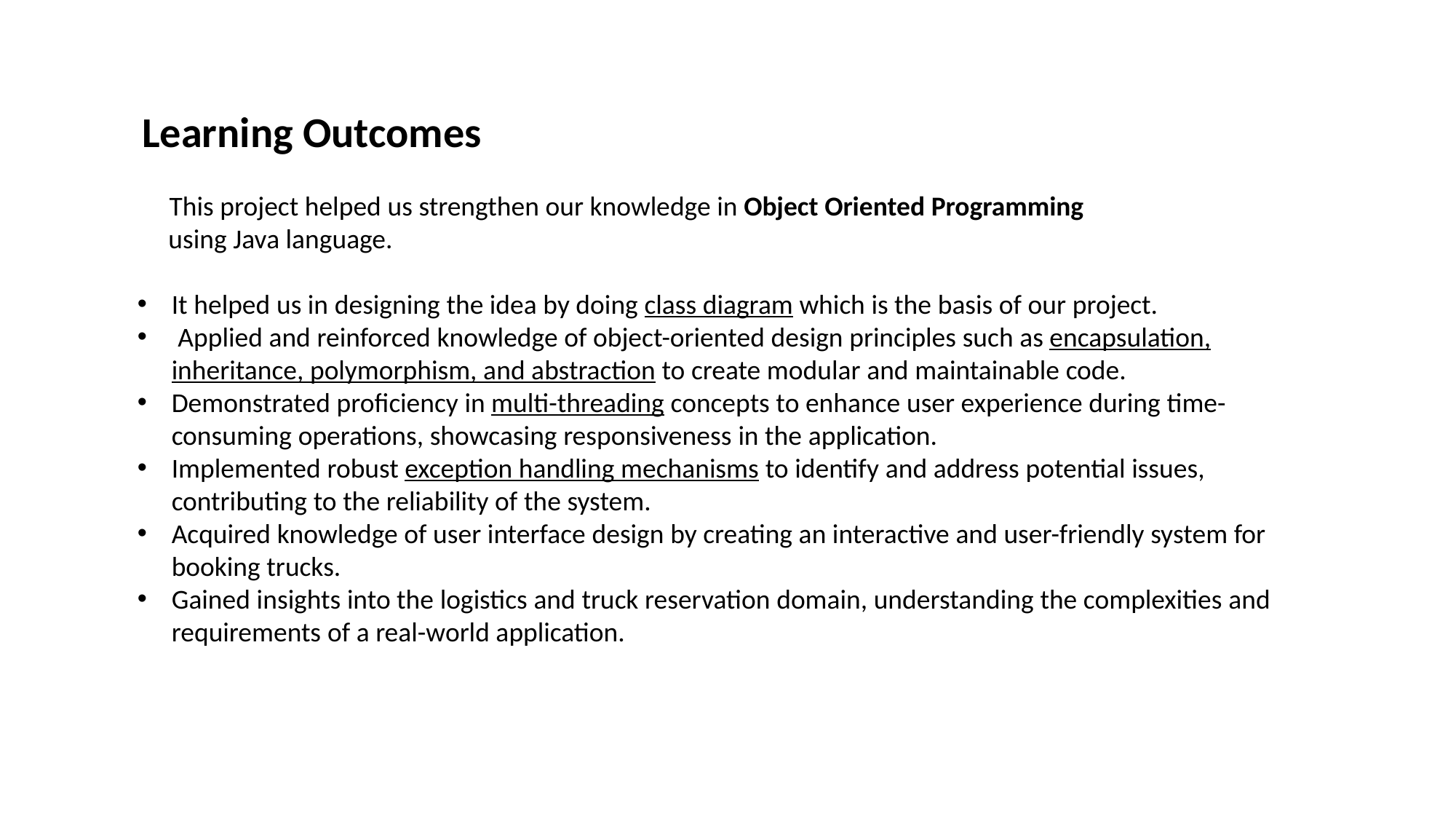

Learning Outcomes
       This project helped us strengthen our knowledge in Object Oriented Programming
     using Java language.

It helped us in designing the idea by doing class diagram which is the basis of our project.
 Applied and reinforced knowledge of object-oriented design principles such as encapsulation, inheritance, polymorphism, and abstraction to create modular and maintainable code.
Demonstrated proficiency in multi-threading concepts to enhance user experience during time-consuming operations, showcasing responsiveness in the application.
Implemented robust exception handling mechanisms to identify and address potential issues, contributing to the reliability of the system.
Acquired knowledge of user interface design by creating an interactive and user-friendly system for booking trucks.
Gained insights into the logistics and truck reservation domain, understanding the complexities and requirements of a real-world application.